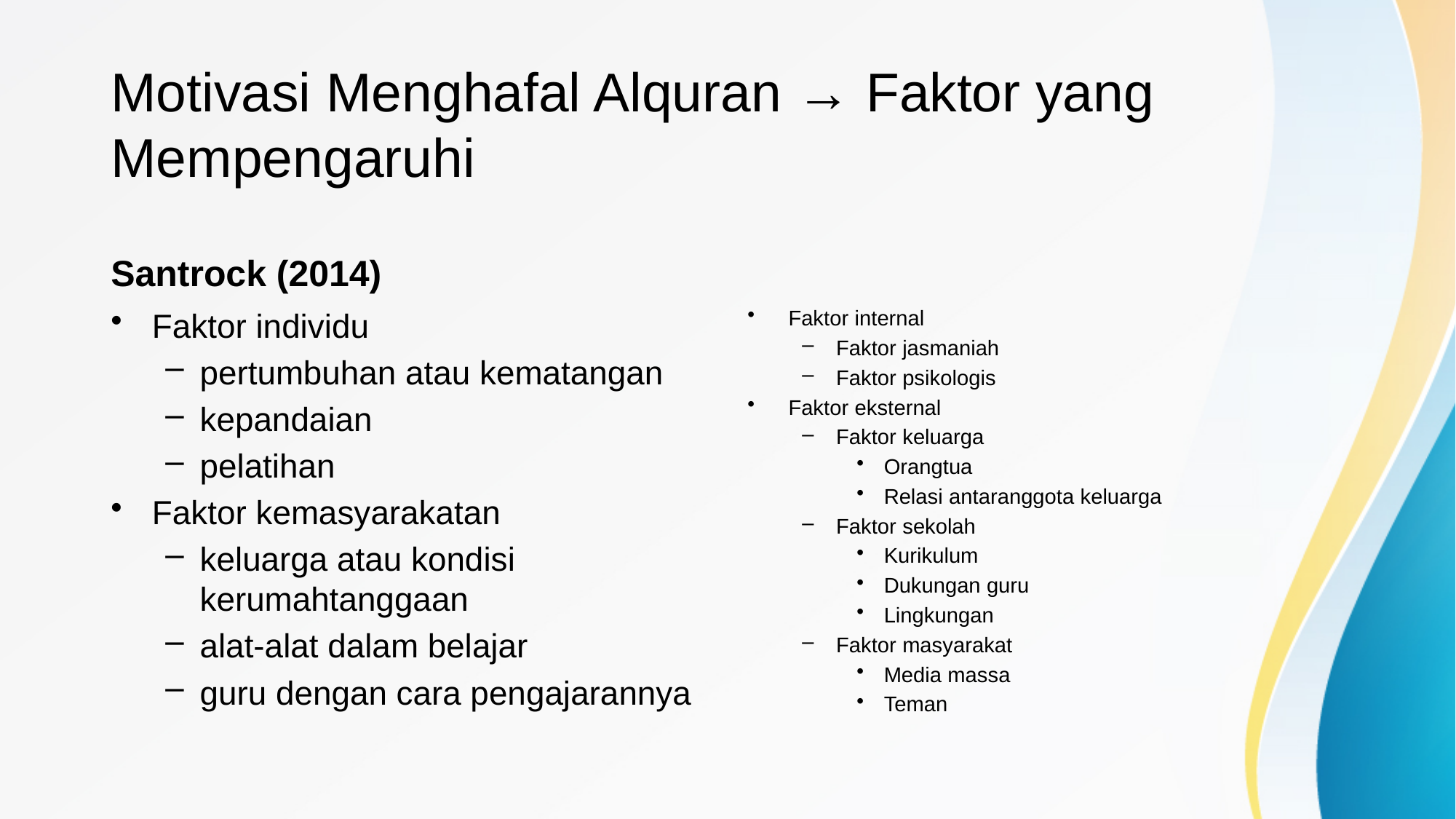

# Motivasi Menghafal Alquran → Faktor yang Mempengaruhi
Santrock (2014)

Faktor individu
pertumbuhan atau kematangan
kepandaian
pelatihan
Faktor kemasyarakatan
keluarga atau kondisi kerumahtanggaan
alat-alat dalam belajar
guru dengan cara pengajarannya
Faktor internal
Faktor jasmaniah
Faktor psikologis
Faktor eksternal
Faktor keluarga
Orangtua
Relasi antaranggota keluarga
Faktor sekolah
Kurikulum
Dukungan guru
Lingkungan
Faktor masyarakat
Media massa
Teman